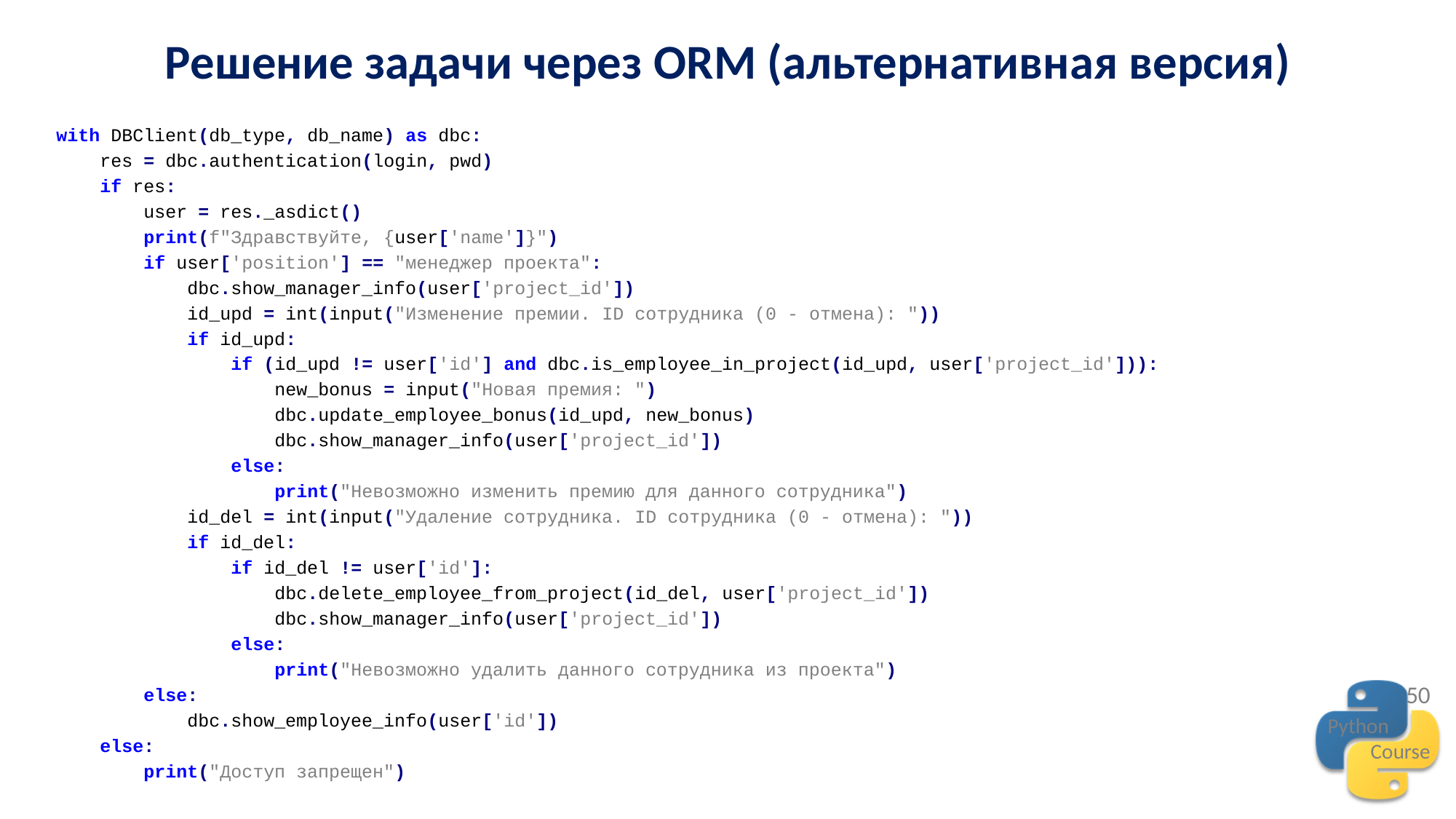

Решение задачи через ORM (альтернативная версия)
with DBClient(db_type, db_name) as dbc:
    res = dbc.authentication(login, pwd)
    if res:
        user = res._asdict()
        print(f"Здравствуйте, {user['name']}")
        if user['position'] == "менеджер проекта":
            dbc.show_manager_info(user['project_id'])
            id_upd = int(input("Изменение премии. ID сотрудника (0 - отмена): "))
            if id_upd:
                if (id_upd != user['id'] and dbc.is_employee_in_project(id_upd, user['project_id'])):
                    new_bonus = input("Новая премия: ")
                    dbc.update_employee_bonus(id_upd, new_bonus)
                    dbc.show_manager_info(user['project_id'])
                else:
                    print("Невозможно изменить премию для данного сотрудника")
            id_del = int(input("Удаление сотрудника. ID сотрудника (0 - отмена): "))
            if id_del:
                if id_del != user['id']:
                    dbc.delete_employee_from_project(id_del, user['project_id'])
                    dbc.show_manager_info(user['project_id'])
                else:
                    print("Невозможно удалить данного сотрудника из проекта")
        else:
            dbc.show_employee_info(user['id'])
    else:
        print("Доступ запрещен")